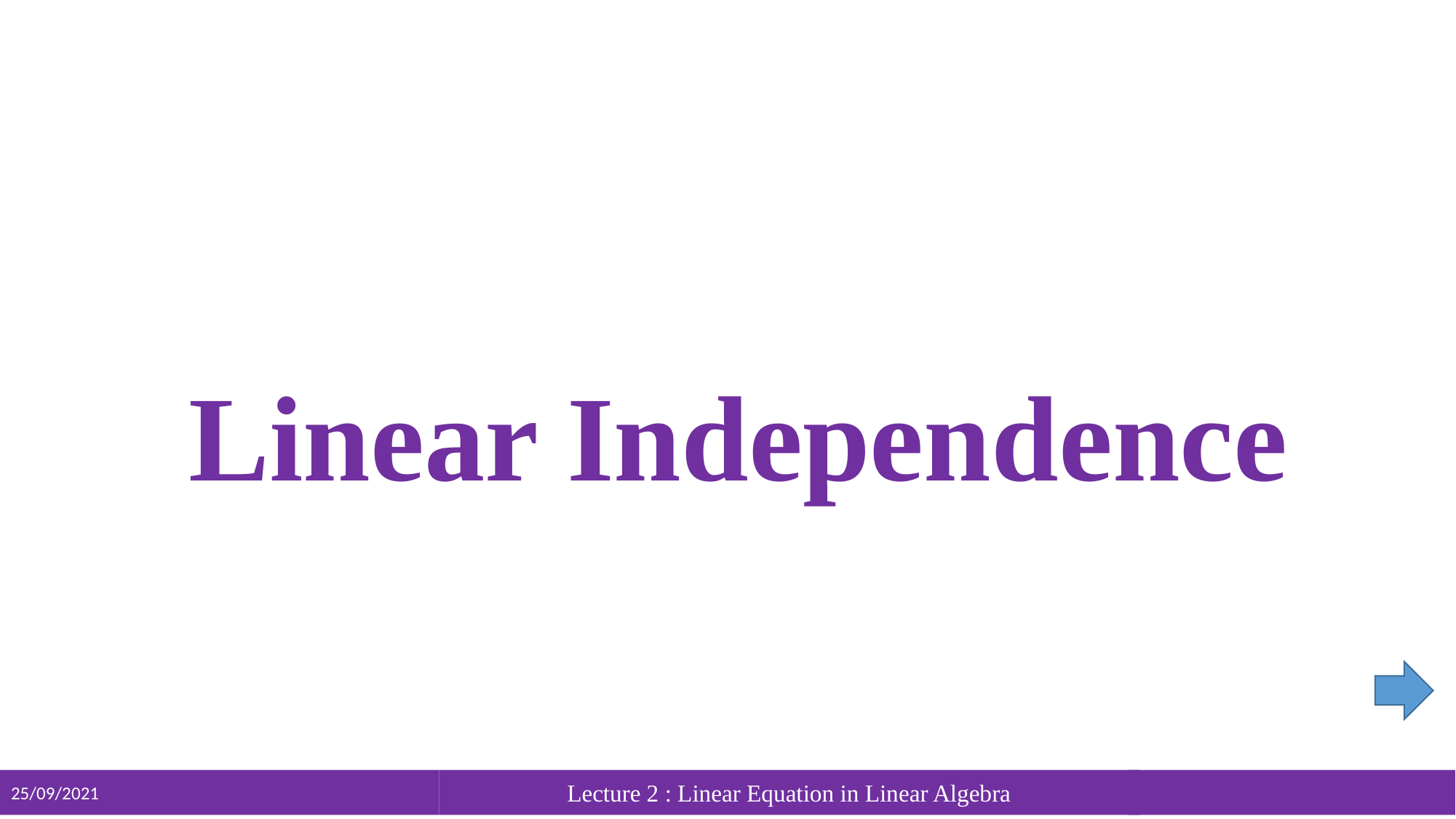

#

Linear Independence
25/09/2021
Lecture 2 : Linear Equation in Linear Algebra